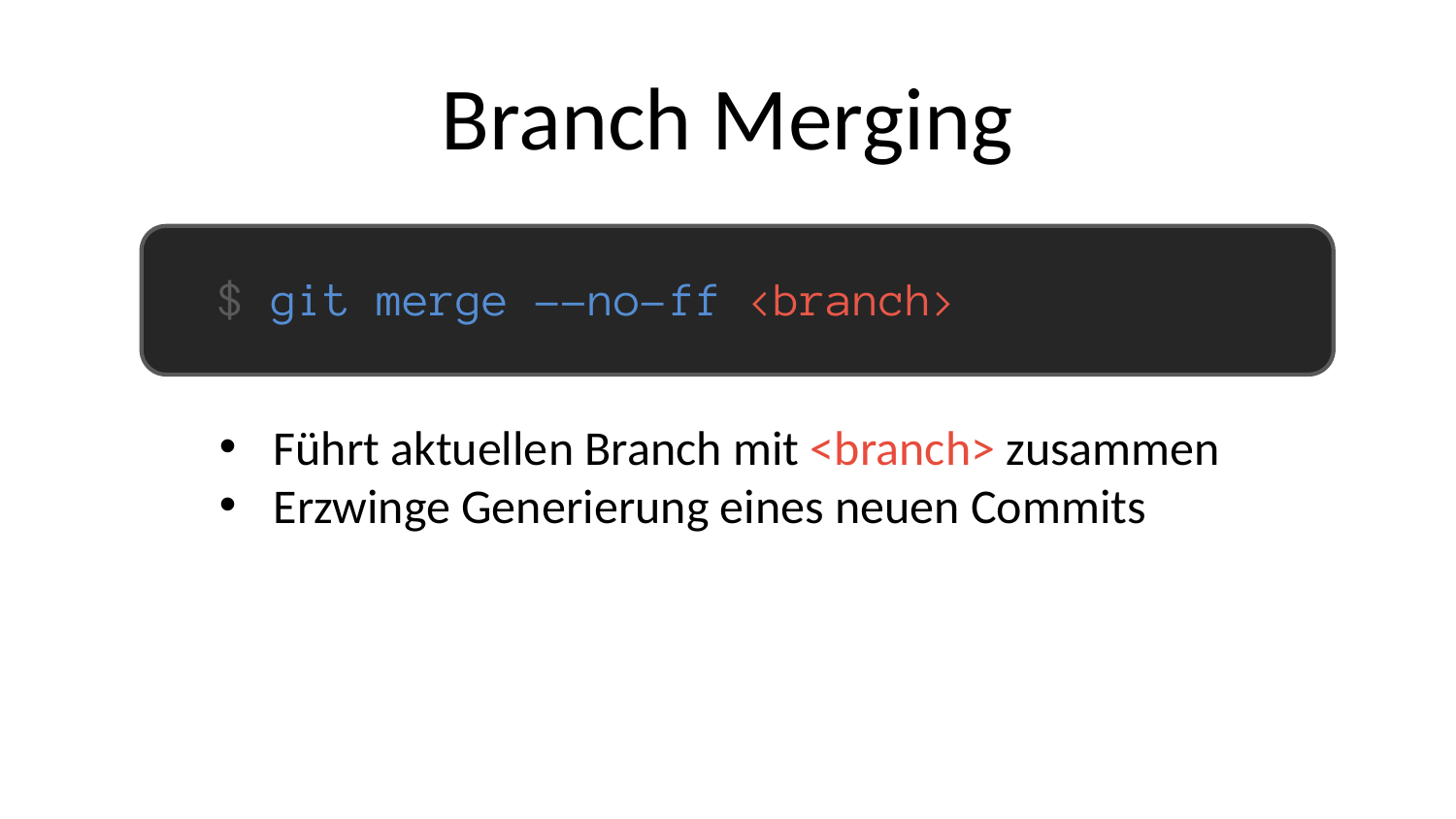

Branches
Branch Merging
Branch Merging

$ git merge --no-ff <branch>
Führt aktuellen Branch mit <branch> zusammen
Erzwinge Generierung eines neuen Commits